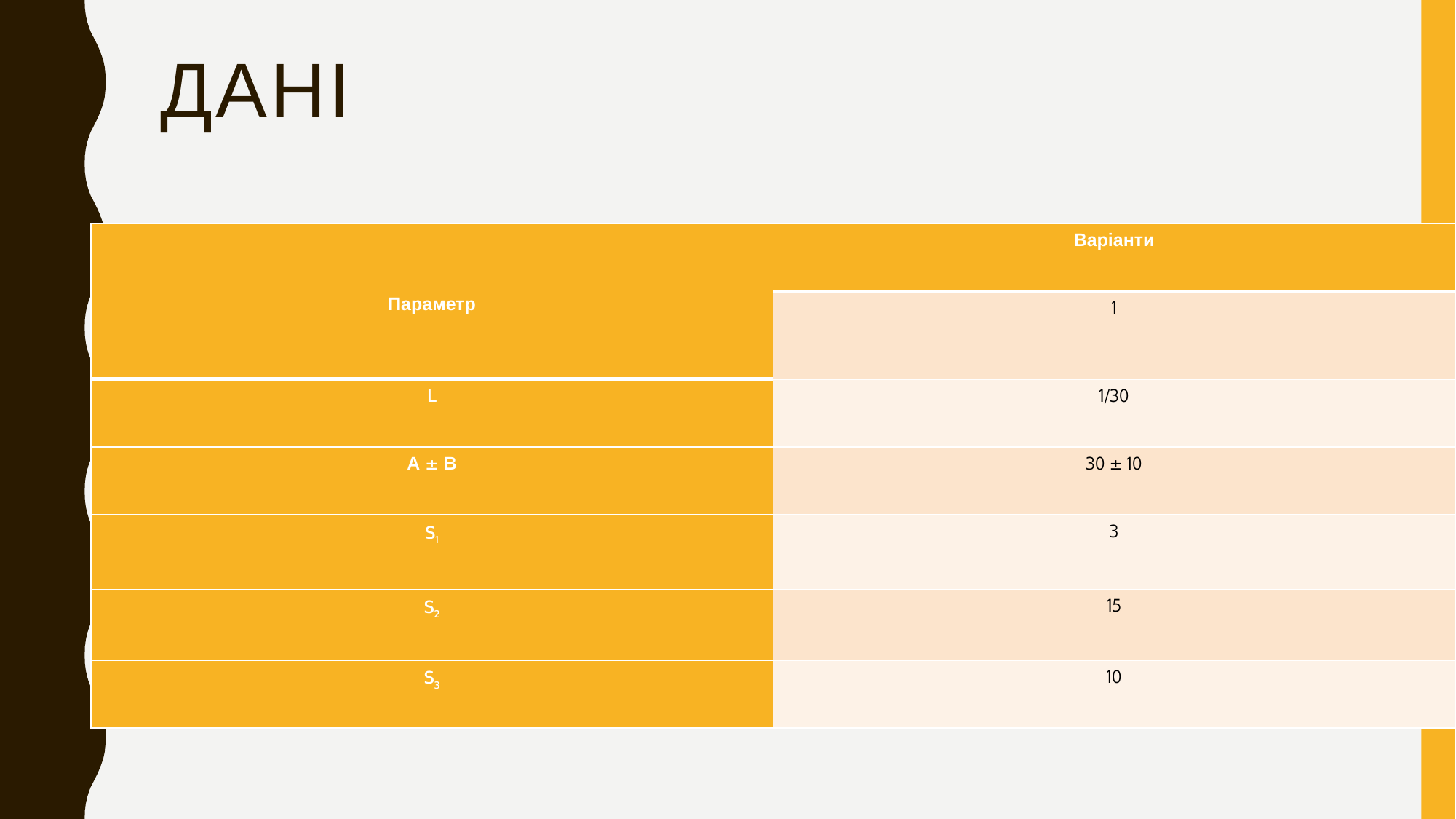

# Дані
| Параметр | Варіанти |
| --- | --- |
|  | 1 |
| L | 1/30 |
| А ± В | 30 ± 10 |
| S1 | 3 |
| S2 | 15 |
| S3 | 10 |